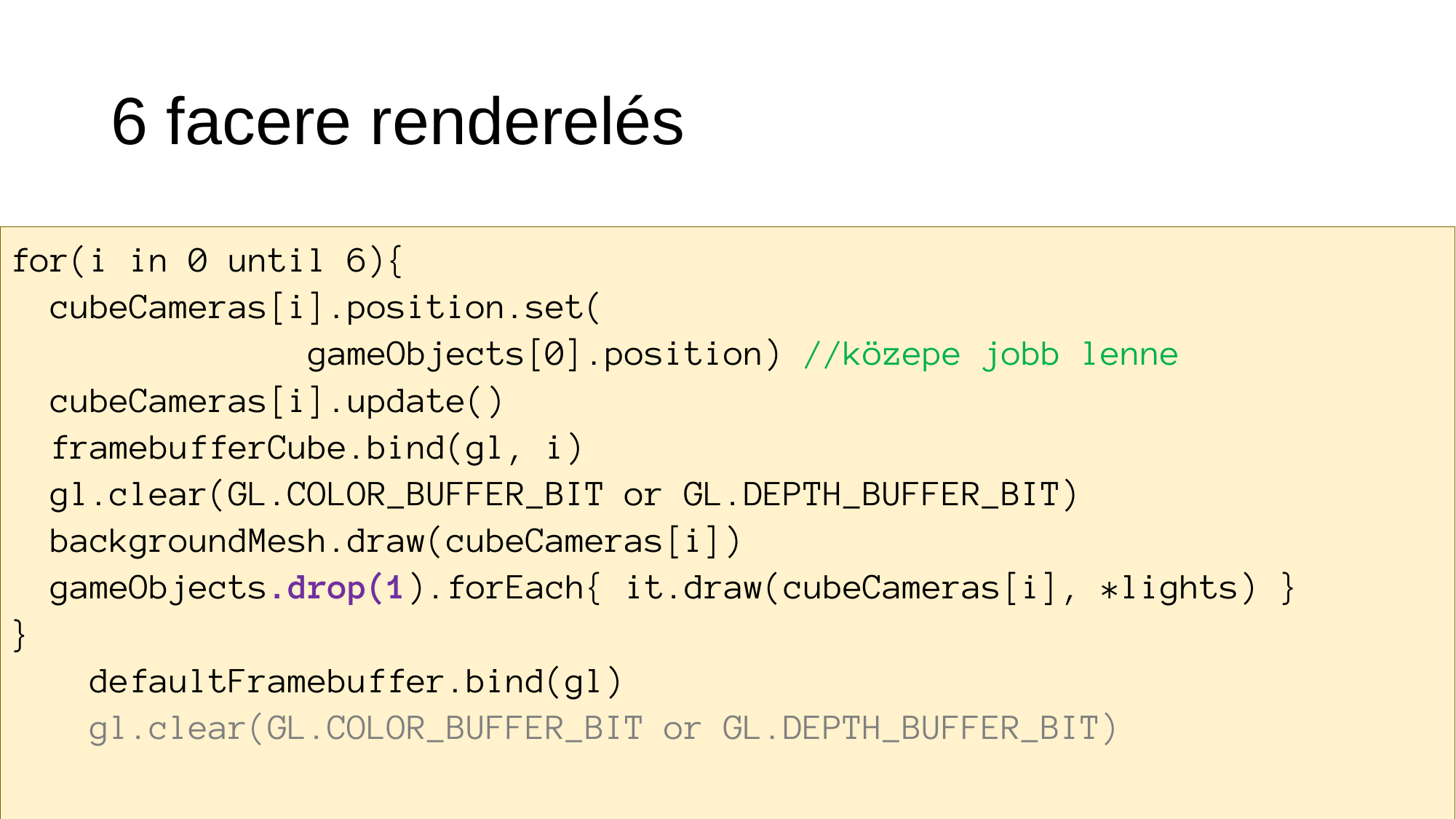

# 6 facere renderelés
for(i in 0 until 6){
  cubeCameras[i].position.set(
               gameObjects[0].position) //közepe jobb lenne
  cubeCameras[i].update()
  framebufferCube.bind(gl, i)
  gl.clear(GL.COLOR_BUFFER_BIT or GL.DEPTH_BUFFER_BIT)
  backgroundMesh.draw(cubeCameras[i])
  gameObjects.drop(1).forEach{ it.draw(cubeCameras[i], *lights) }
}
    defaultFramebuffer.bind(gl)
    gl.clear(GL.COLOR_BUFFER_BIT or GL.DEPTH_BUFFER_BIT)